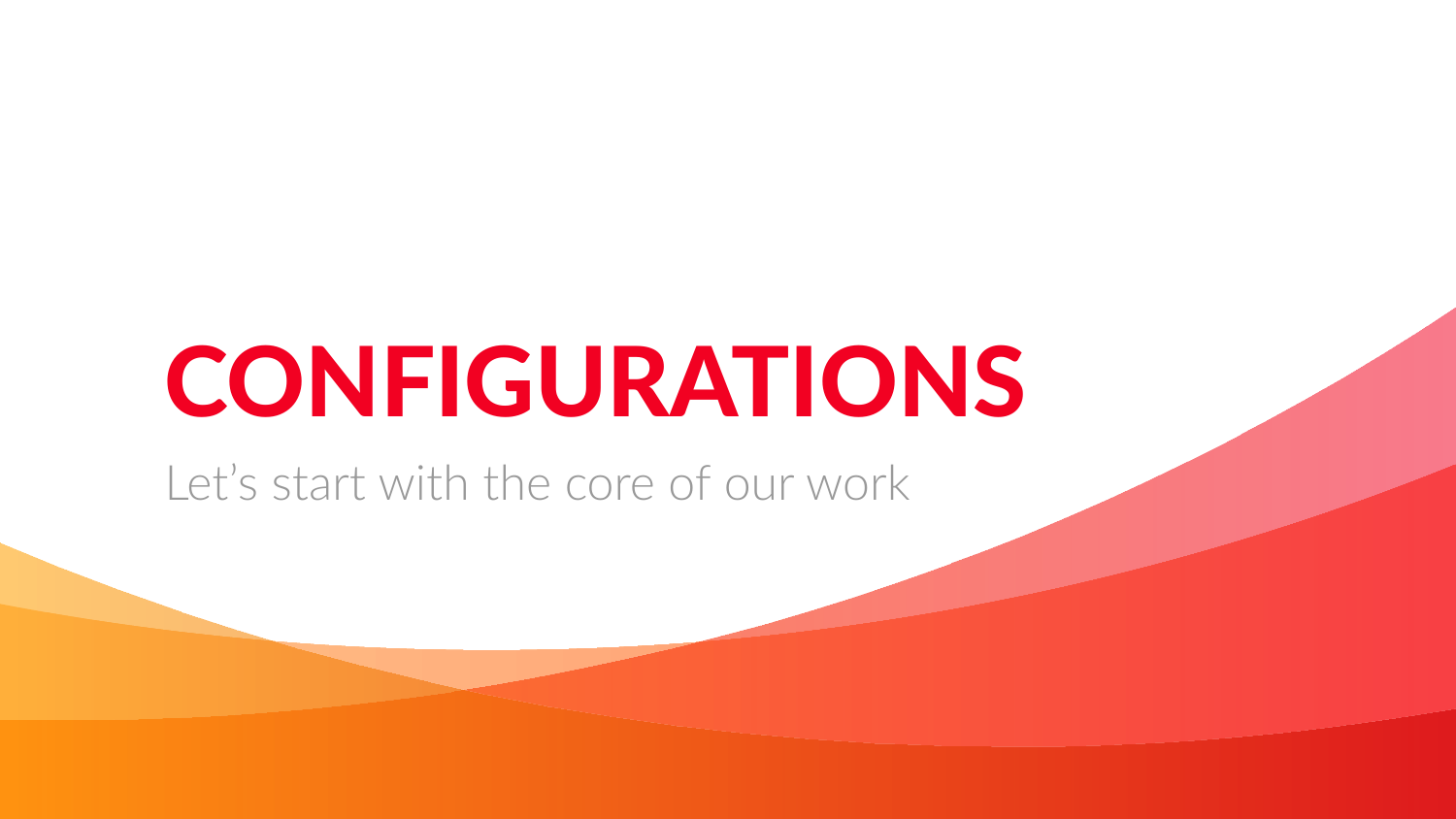

# CONFIGURATIONS
Let’s start with the core of our work